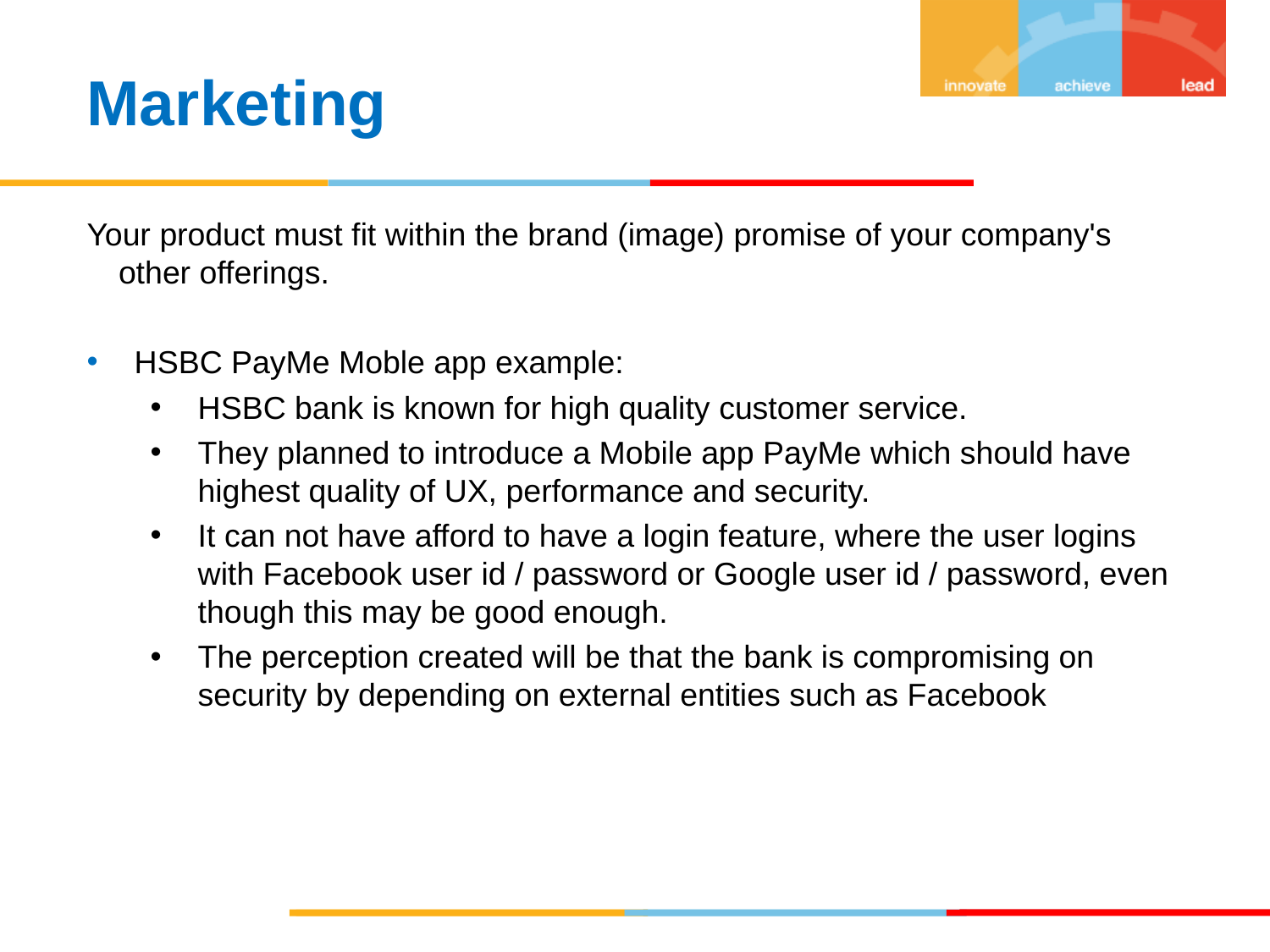

Marketing
Your product must fit within the brand (image) promise of your company's other offerings.

HSBC PayMe Moble app example:
HSBC bank is known for high quality customer service.
They planned to introduce a Mobile app PayMe which should have highest quality of UX, performance and security.
It can not have afford to have a login feature, where the user logins with Facebook user id / password or Google user id / password, even though this may be good enough.
The perception created will be that the bank is compromising on security by depending on external entities such as Facebook